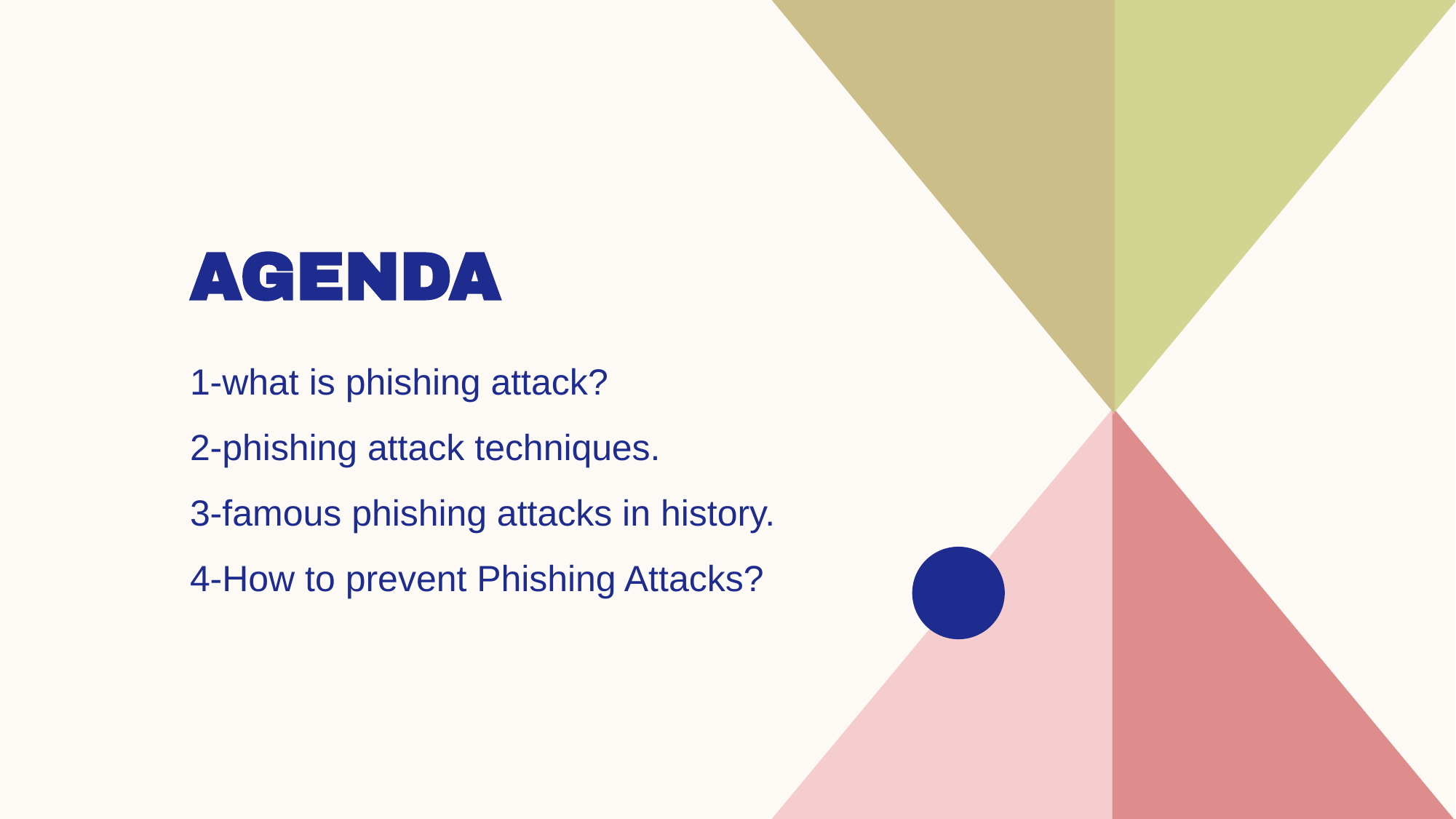

# AGENDA
1-what is phishing attack?​
2-phishing attack techniques.
3-famous phishing attacks in history.
4-How to prevent Phishing Attacks?
​